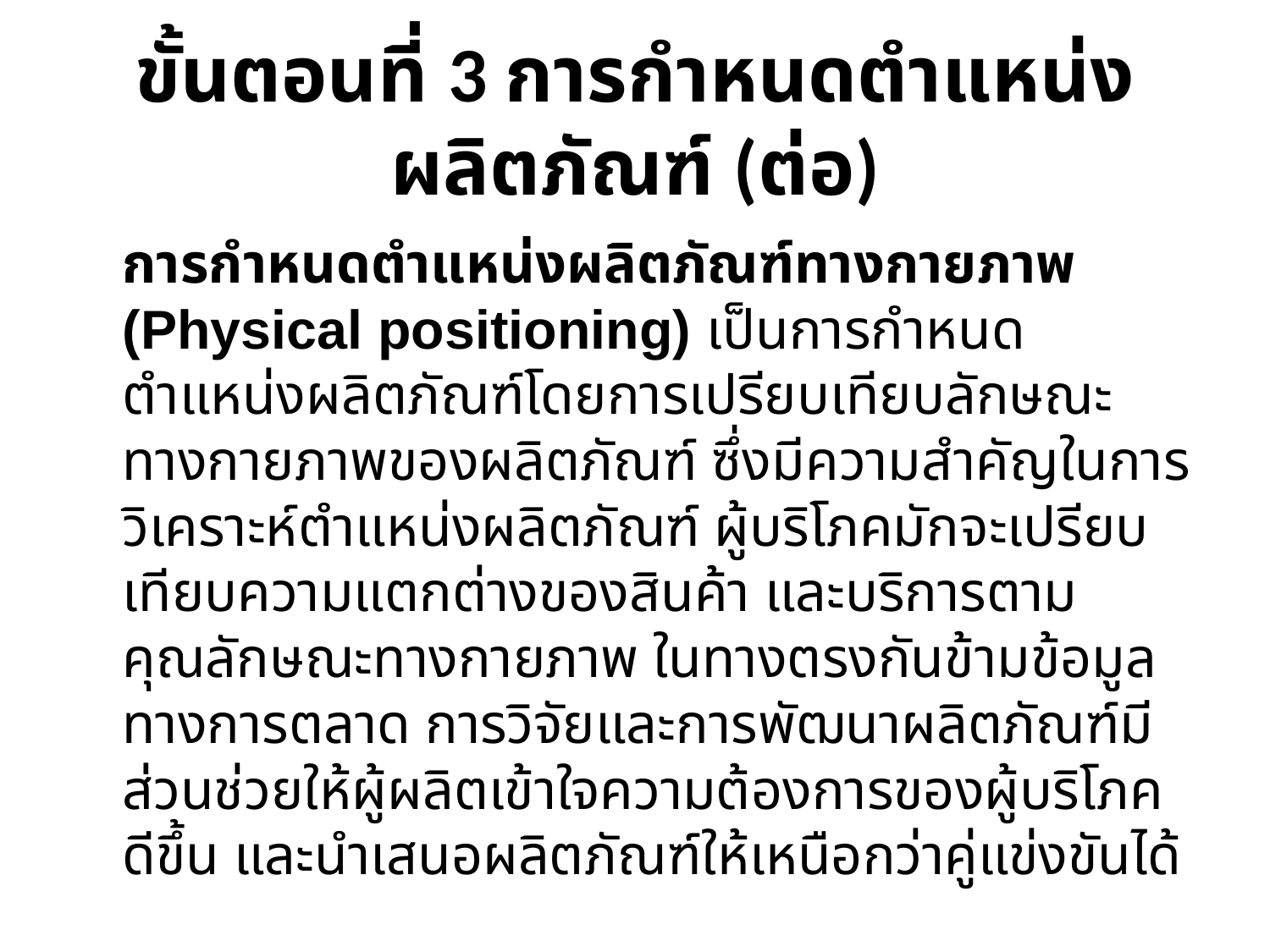

# ขั้นตอนที่ 3 การกำหนดตำแหน่งผลิตภัณฑ์ (ต่อ)
		การกำหนดตำแหน่งผลิตภัณฑ์ทางกายภาพ (Physical positioning) เป็นการกำหนดตำแหน่งผลิตภัณฑ์โดยการเปรียบเทียบลักษณะทางกายภาพของผลิตภัณฑ์ ซึ่งมีความสำคัญในการวิเคราะห์ตำแหน่งผลิตภัณฑ์ ผู้บริโภคมักจะเปรียบเทียบความแตกต่างของสินค้า และบริการตามคุณลักษณะทางกายภาพ ในทางตรงกันข้ามข้อมูลทางการตลาด การวิจัยและการพัฒนาผลิตภัณฑ์มีส่วนช่วยให้ผู้ผลิตเข้าใจความต้องการของผู้บริโภคดีขึ้น และนำเสนอผลิตภัณฑ์ให้เหนือกว่าคู่แข่งขันได้